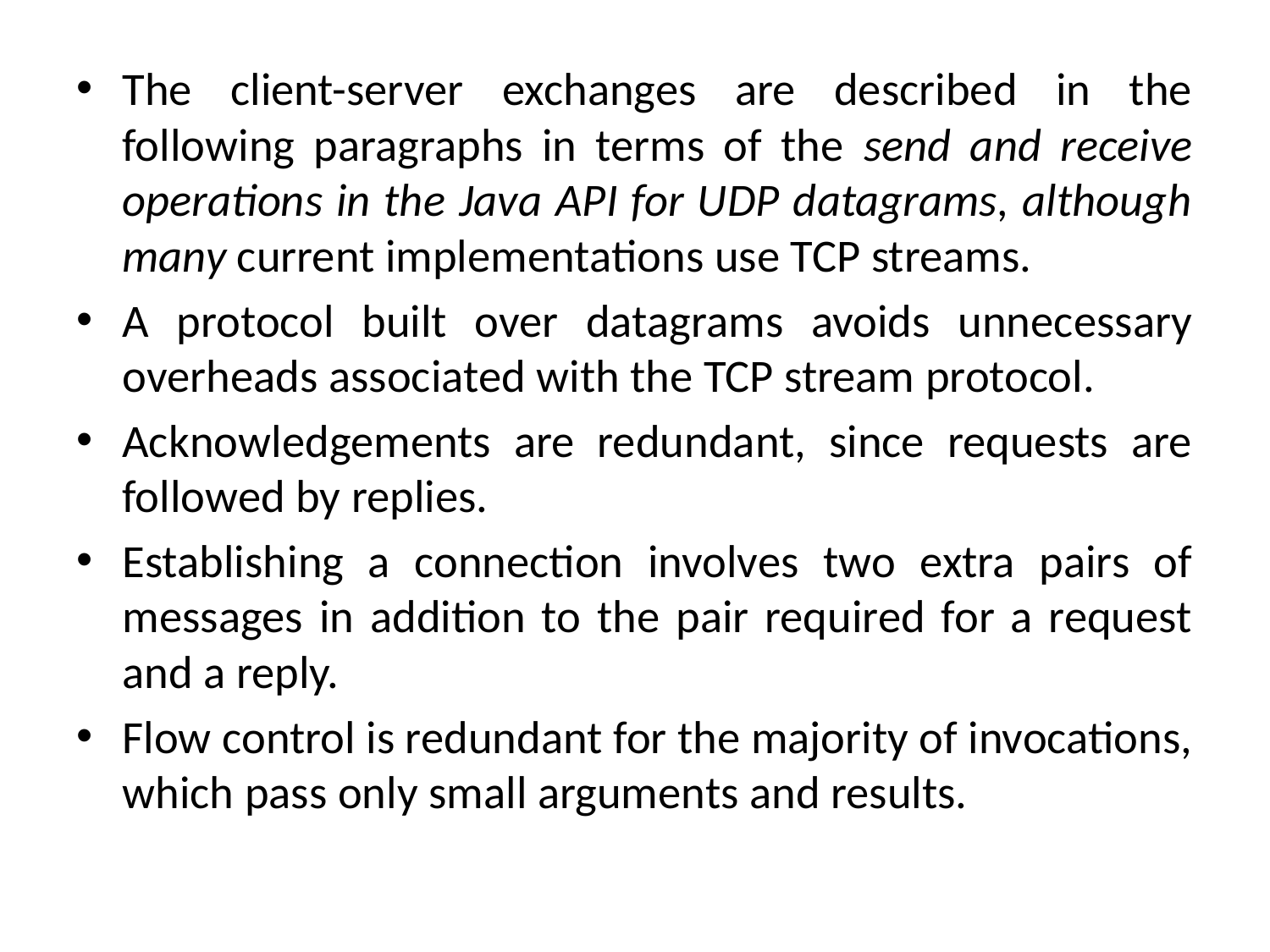

The client-server exchanges are described in the following paragraphs in terms of the send and receive operations in the Java API for UDP datagrams, although many current implementations use TCP streams.
A protocol built over datagrams avoids unnecessary overheads associated with the TCP stream protocol.
Acknowledgements are redundant, since requests are followed by replies.
Establishing a connection involves two extra pairs of messages in addition to the pair required for a request and a reply.
Flow control is redundant for the majority of invocations, which pass only small arguments and results.